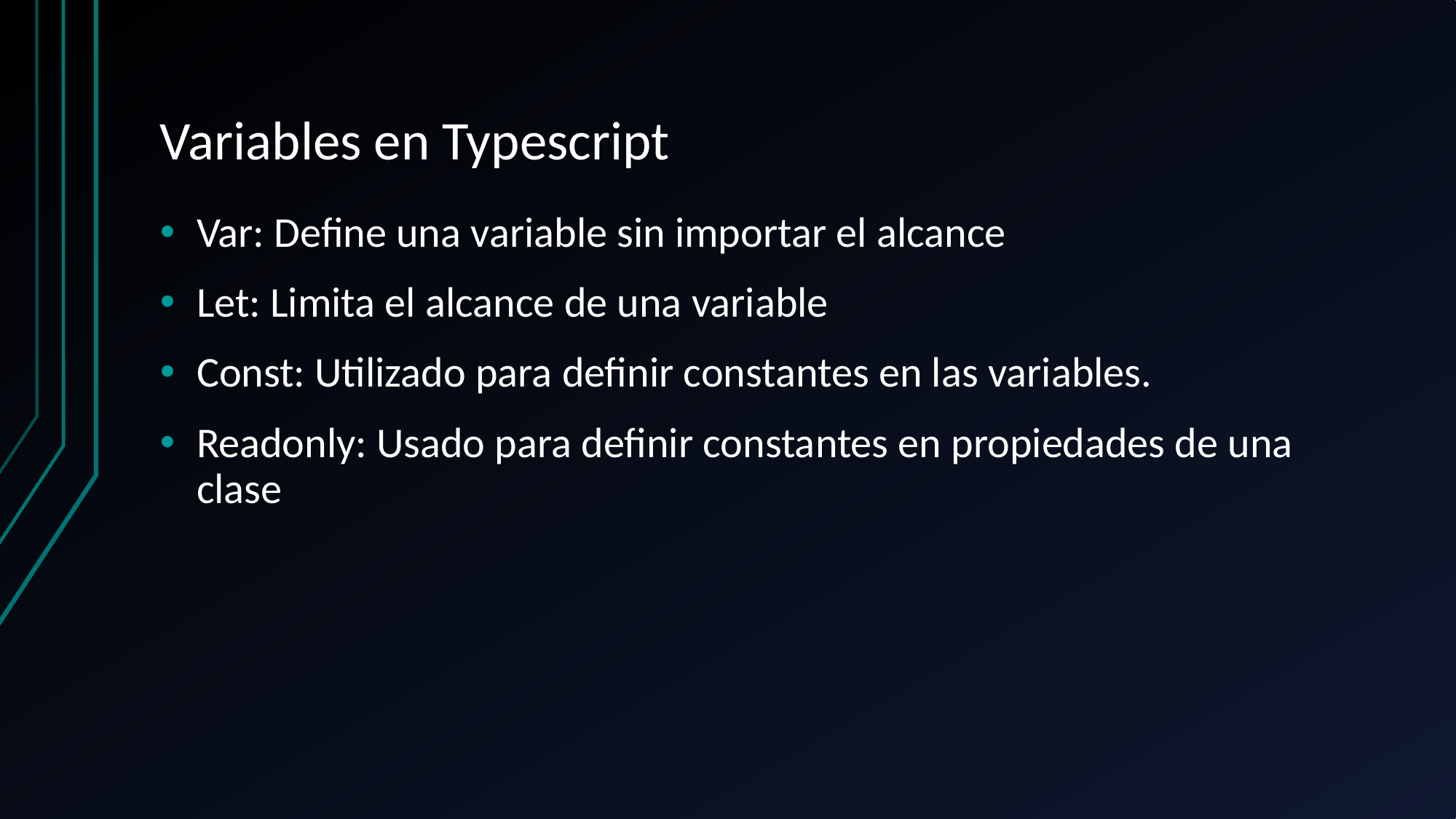

# Variables en Typescript
Var: Define una variable sin importar el alcance
Let: Limita el alcance de una variable
Const: Utilizado para definir constantes en las variables.
Readonly: Usado para definir constantes en propiedades de una clase